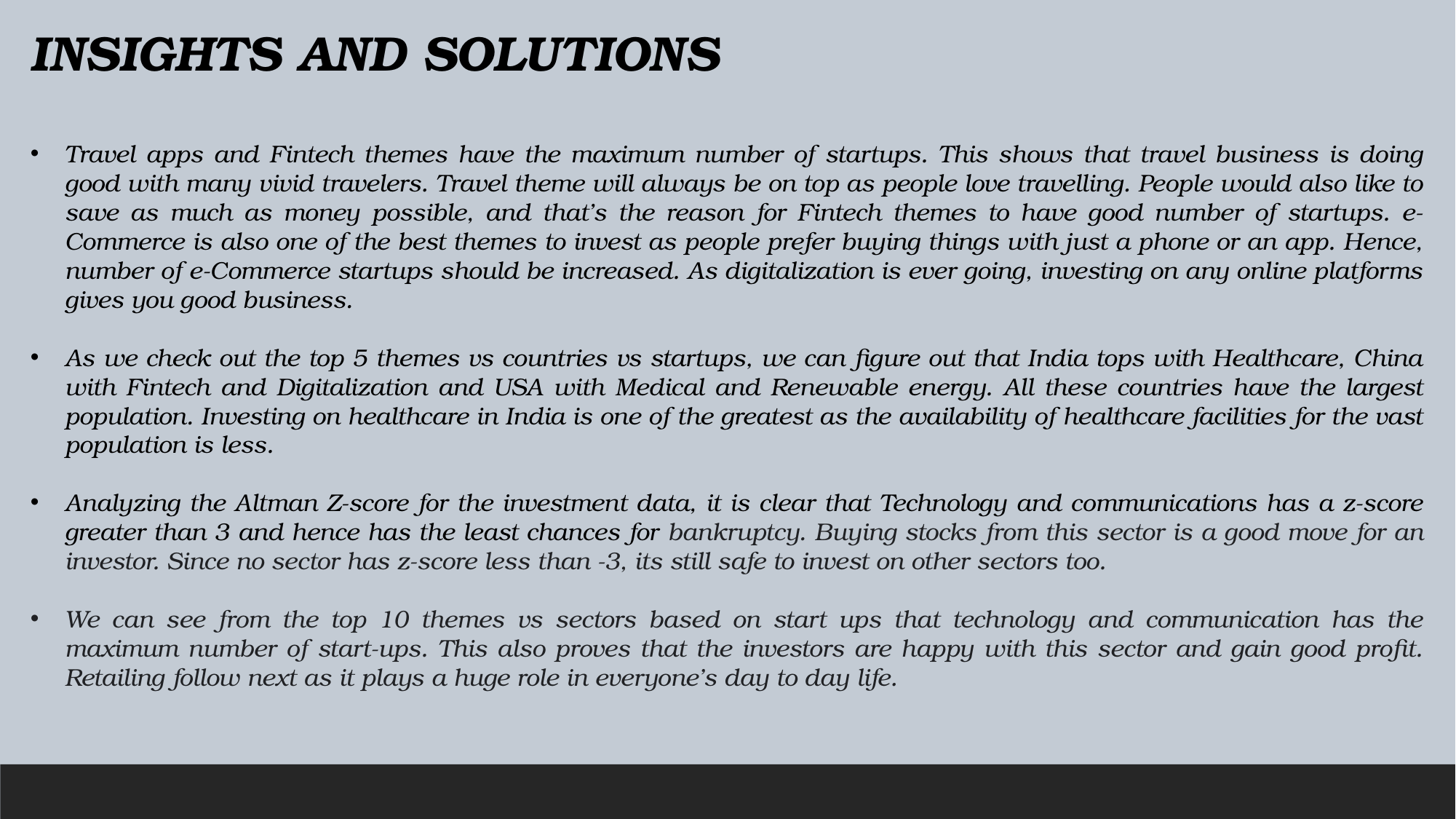

INSIGHTS AND SOLUTIONS

Travel apps and Fintech themes have the maximum number of startups. This shows that travel business is doing good with many vivid travelers. Travel theme will always be on top as people love travelling. People would also like to save as much as money possible, and that’s the reason for Fintech themes to have good number of startups. e-Commerce is also one of the best themes to invest as people prefer buying things with just a phone or an app. Hence, number of e-Commerce startups should be increased. As digitalization is ever going, investing on any online platforms gives you good business.

As we check out the top 5 themes vs countries vs startups, we can figure out that India tops with Healthcare, China with Fintech and Digitalization and USA with Medical and Renewable energy. All these countries have the largest population. Investing on healthcare in India is one of the greatest as the availability of healthcare facilities for the vast population is less.

Analyzing the Altman Z-score for the investment data, it is clear that Technology and communications has a z-score greater than 3 and hence has the least chances for bankruptcy. Buying stocks from this sector is a good move for an investor. Since no sector has z-score less than -3, its still safe to invest on other sectors too.

We can see from the top 10 themes vs sectors based on start ups that technology and communication has the maximum number of start-ups. This also proves that the investors are happy with this sector and gain good profit. Retailing follow next as it plays a huge role in everyone’s day to day life.